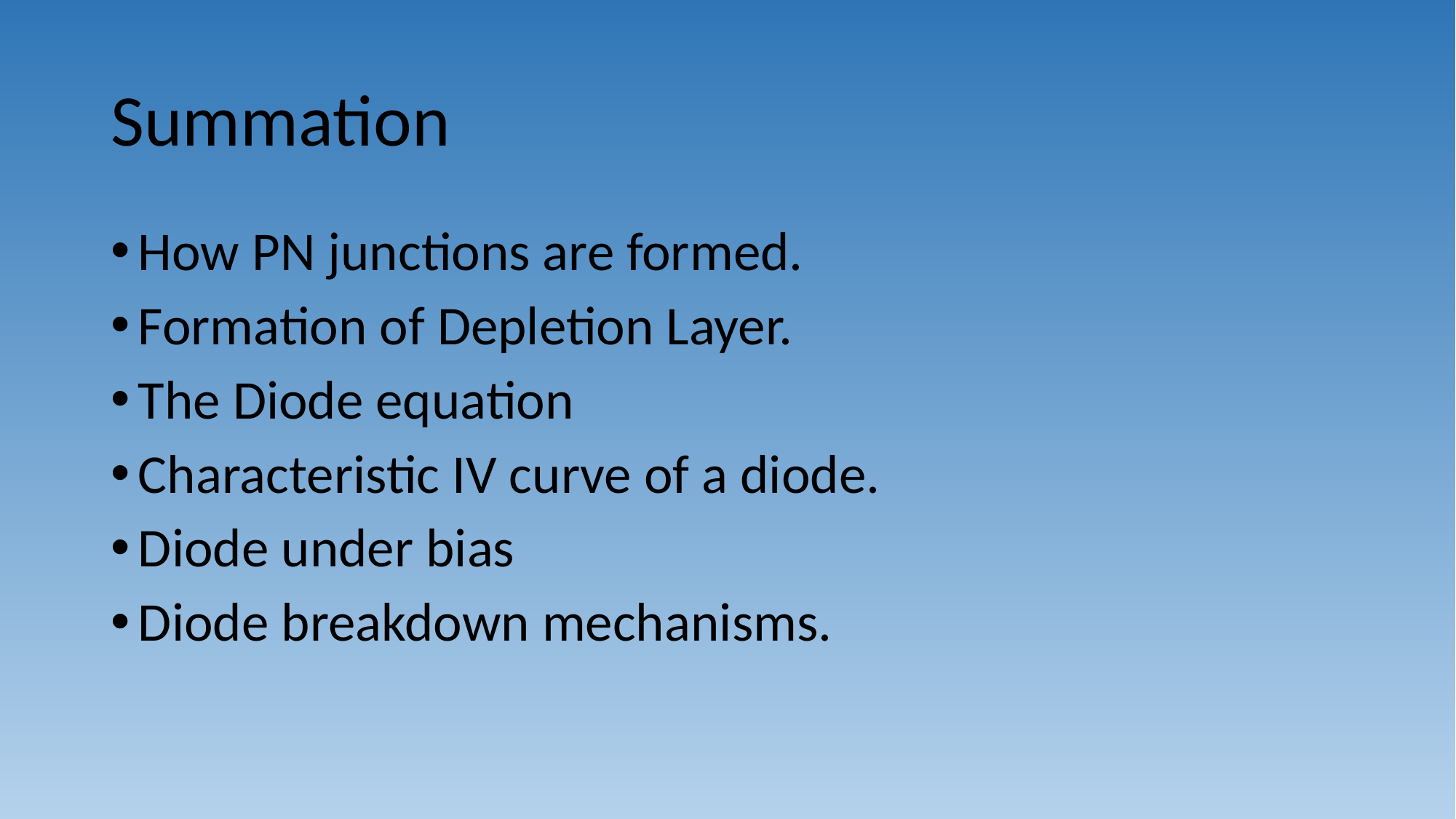

# Summation
How PN junctions are formed.
Formation of Depletion Layer.
The Diode equation
Characteristic IV curve of a diode.
Diode under bias
Diode breakdown mechanisms.